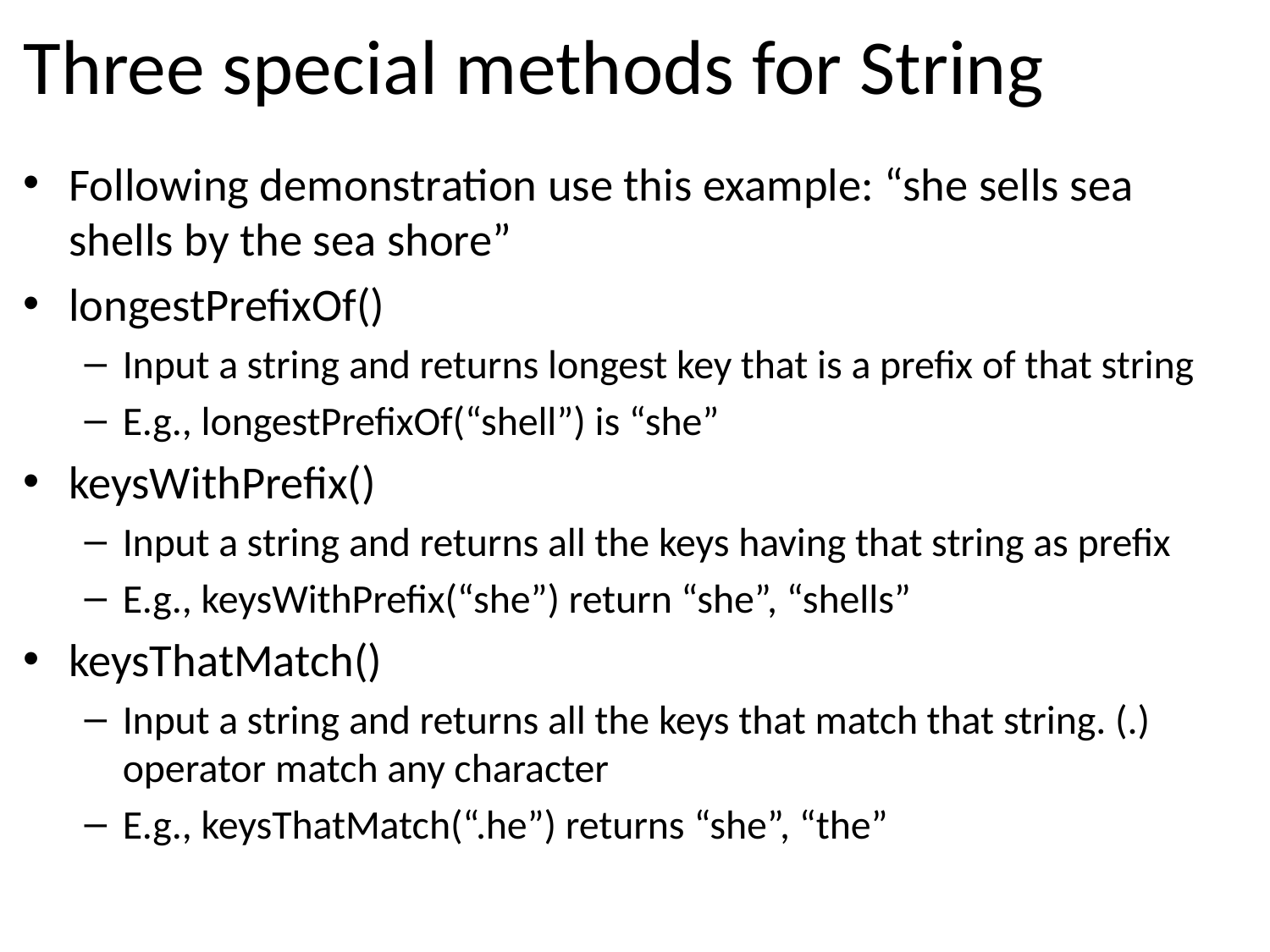

# Three special methods for String
Following demonstration use this example: “she sells sea shells by the sea shore”
longestPrefixOf()
Input a string and returns longest key that is a prefix of that string
E.g., longestPrefixOf(“shell”) is “she”
keysWithPrefix()
Input a string and returns all the keys having that string as prefix
E.g., keysWithPrefix(“she”) return “she”, “shells”
keysThatMatch()
Input a string and returns all the keys that match that string. (.) operator match any character
E.g., keysThatMatch(“.he”) returns “she”, “the”